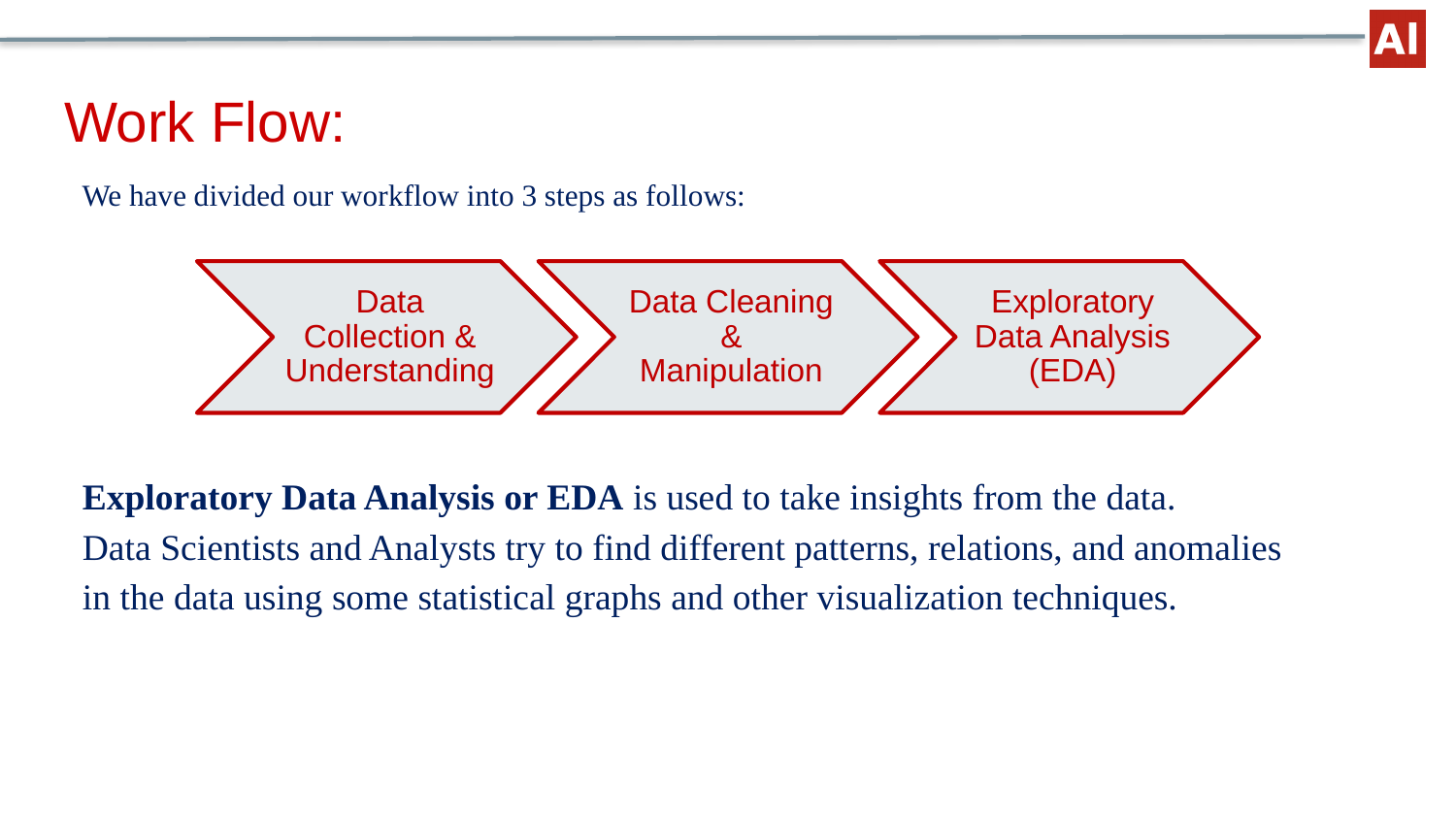

# Work Flow:
We have divided our workflow into 3 steps as follows:
Data Collection & Understanding
Data Cleaning & Manipulation
Exploratory Data Analysis (EDA)
Exploratory Data Analysis or EDA is used to take insights from the data.
Data Scientists and Analysts try to find different patterns, relations, and anomalies in the data using some statistical graphs and other visualization techniques.